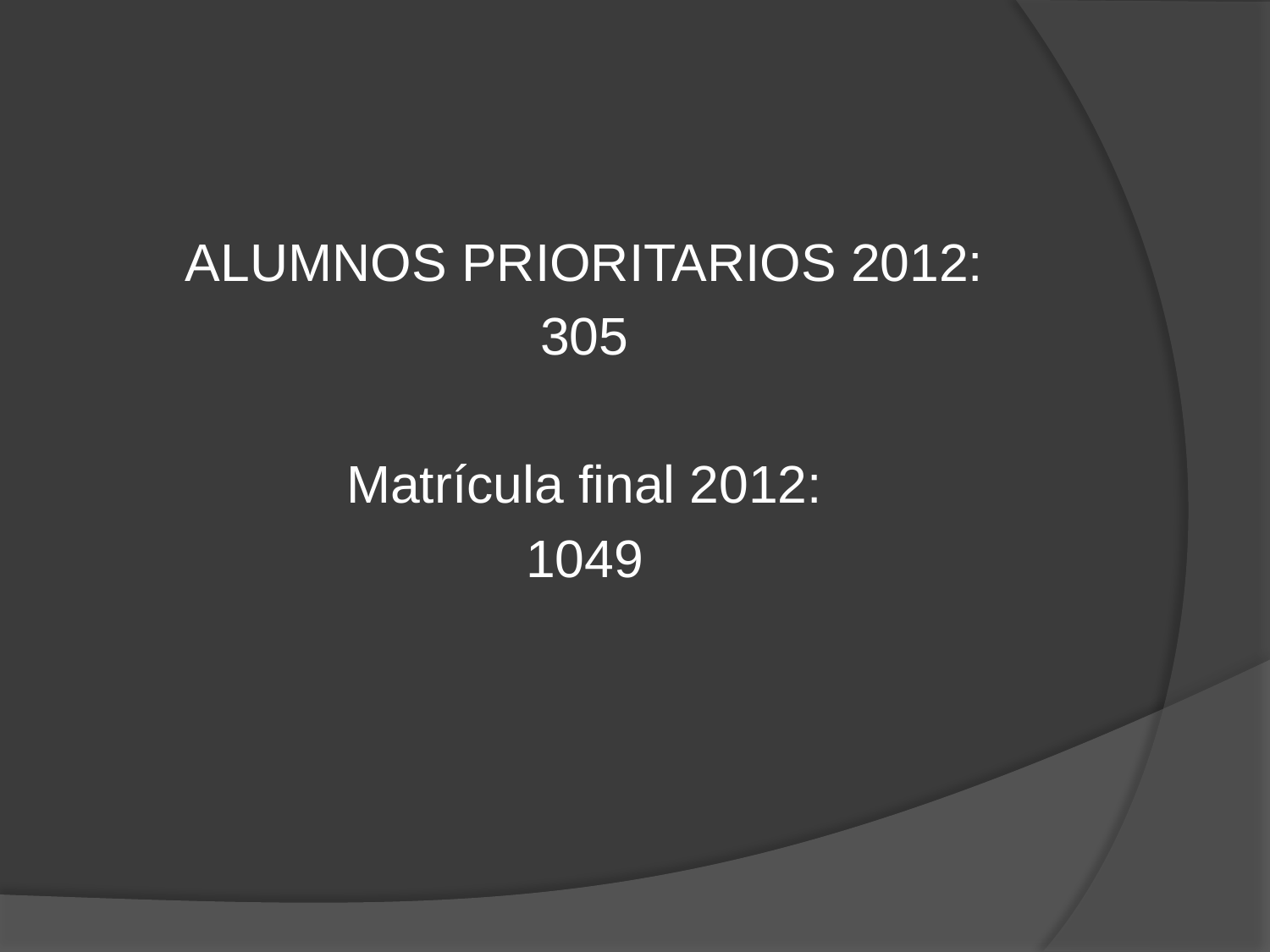

#
ALUMNOS PRIORITARIOS 2012:
305

Matrícula final 2012:
1049